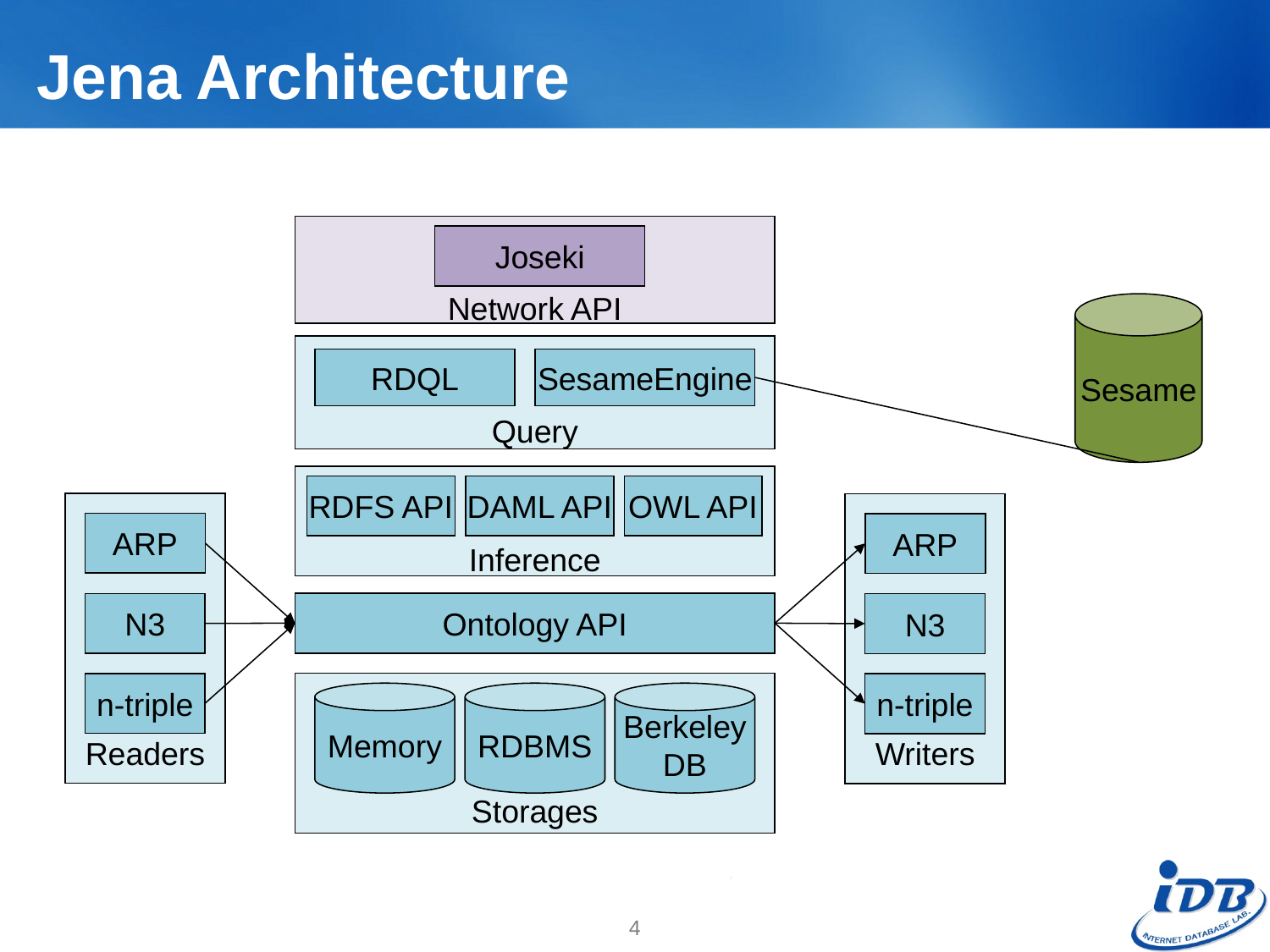

# Jena Architecture

Network API
Joseki
Sesame

Query
RDQL
SesameEngine

Inference
RDFS API
DAML API
OWL API

Readers

Writers
ARP
N3
n-triple
ARP
Ontology API
N3

Storages
n-triple
Memory
RDBMS
Berkeley
DB
4